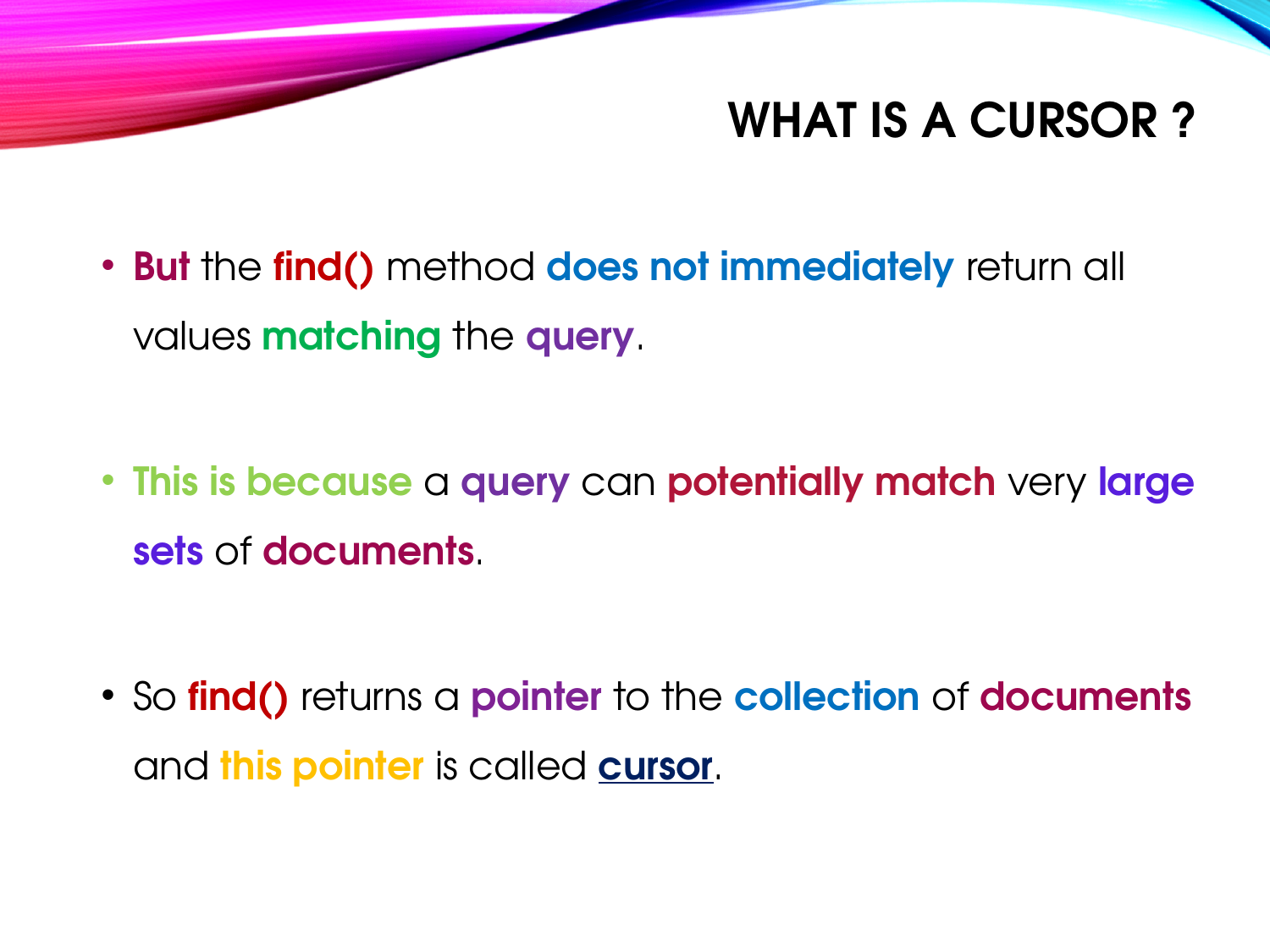

# what is a cursor ?
But the find() method does not immediately return all values matching the query.

This is because a query can potentially match very large sets of documents.

So find() returns a pointer to the collection of documents and this pointer is called cursor.